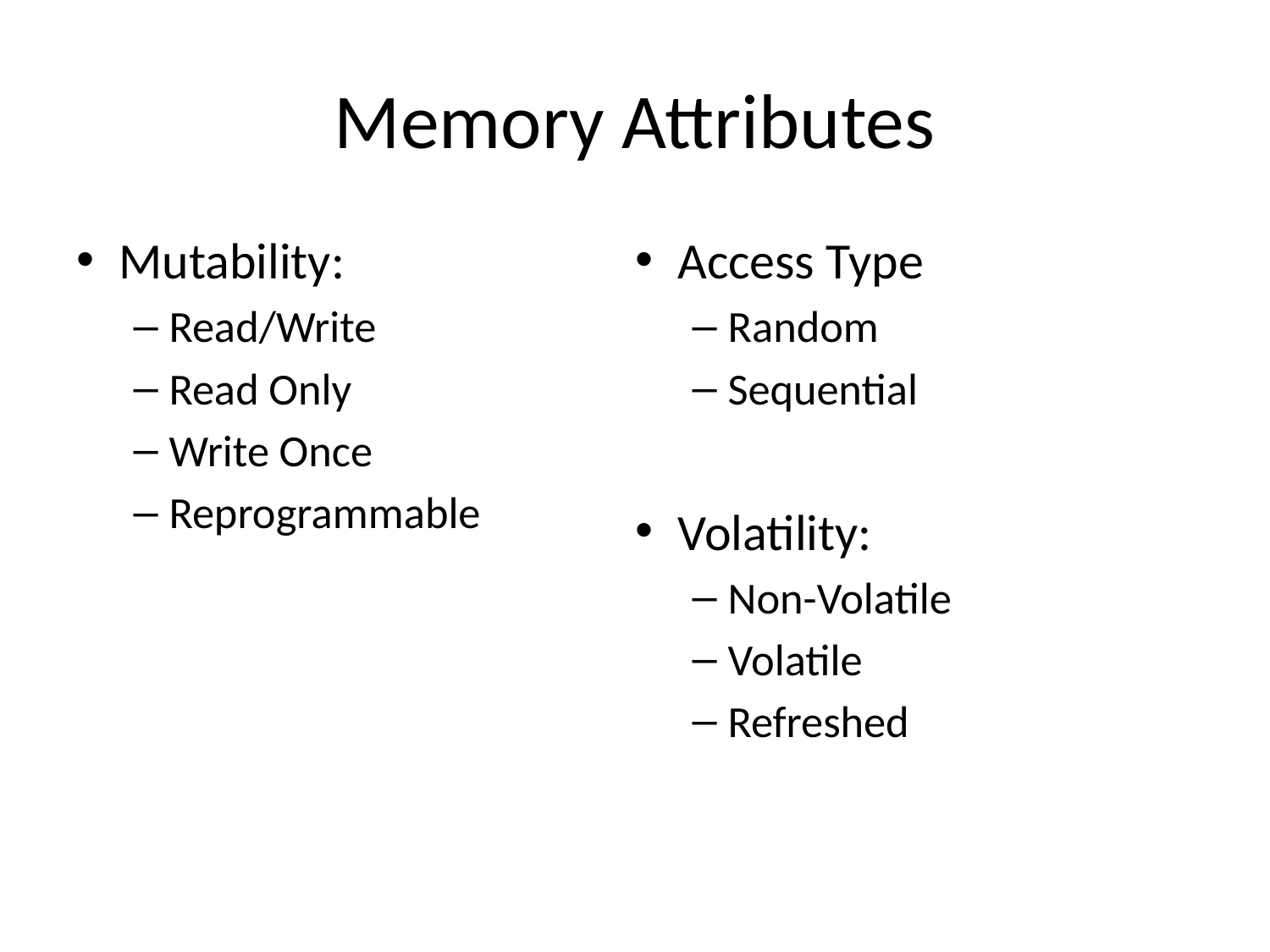

# Memory Attributes
Mutability:
Read/Write
Read Only
Write Once
Reprogrammable

Access Type
Random
Sequential

Volatility:
Non-Volatile
Volatile
Refreshed